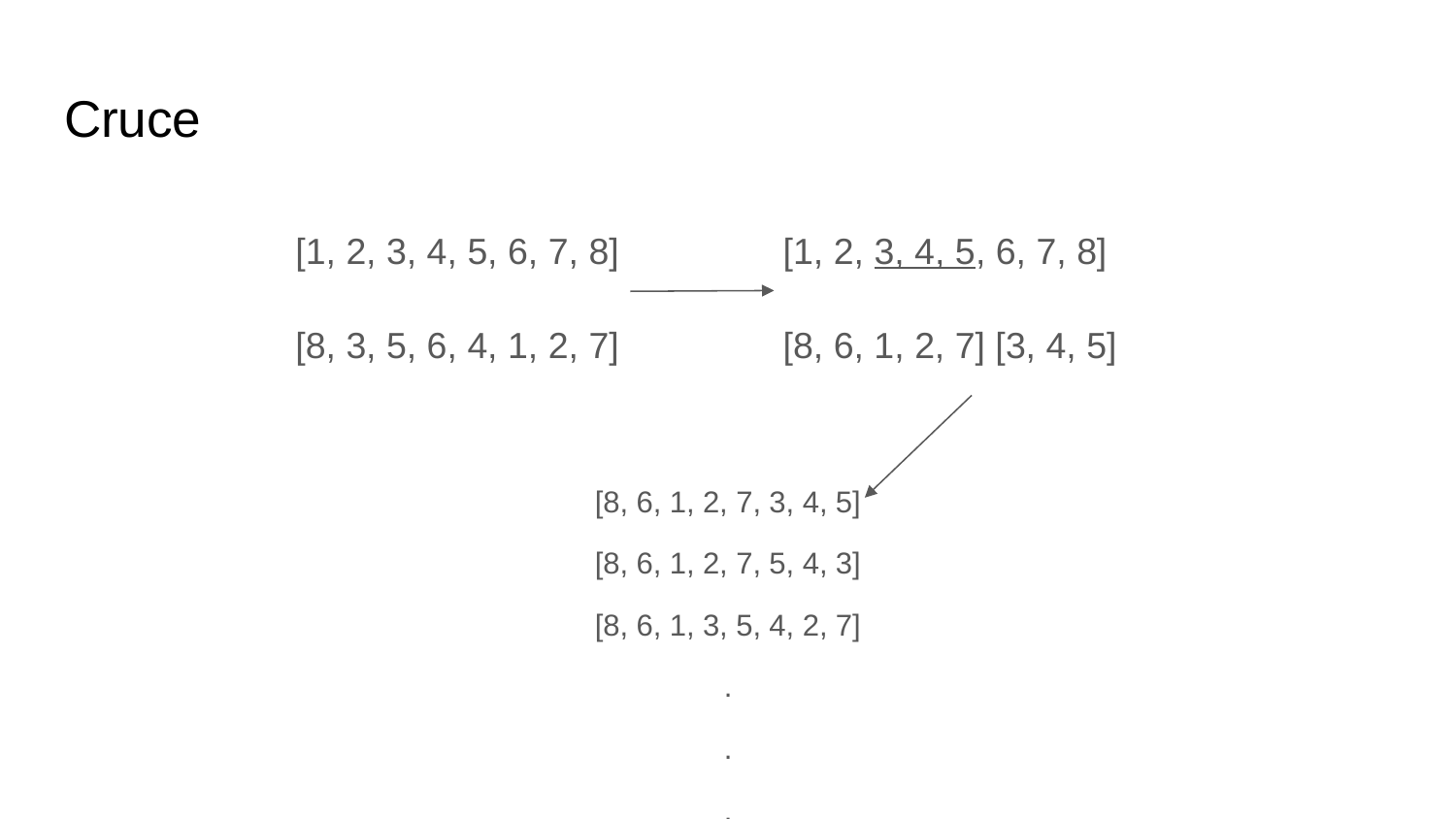

# Cruce
[1, 2, 3, 4, 5, 6, 7, 8]
[1, 2, 3, 4, 5, 6, 7, 8]
[8, 3, 5, 6, 4, 1, 2, 7]
[8, 6, 1, 2, 7] [3, 4, 5]
[8, 6, 1, 2, 7, 3, 4, 5]
[8, 6, 1, 2, 7, 5, 4, 3]
[8, 6, 1, 3, 5, 4, 2, 7]
.
.
.